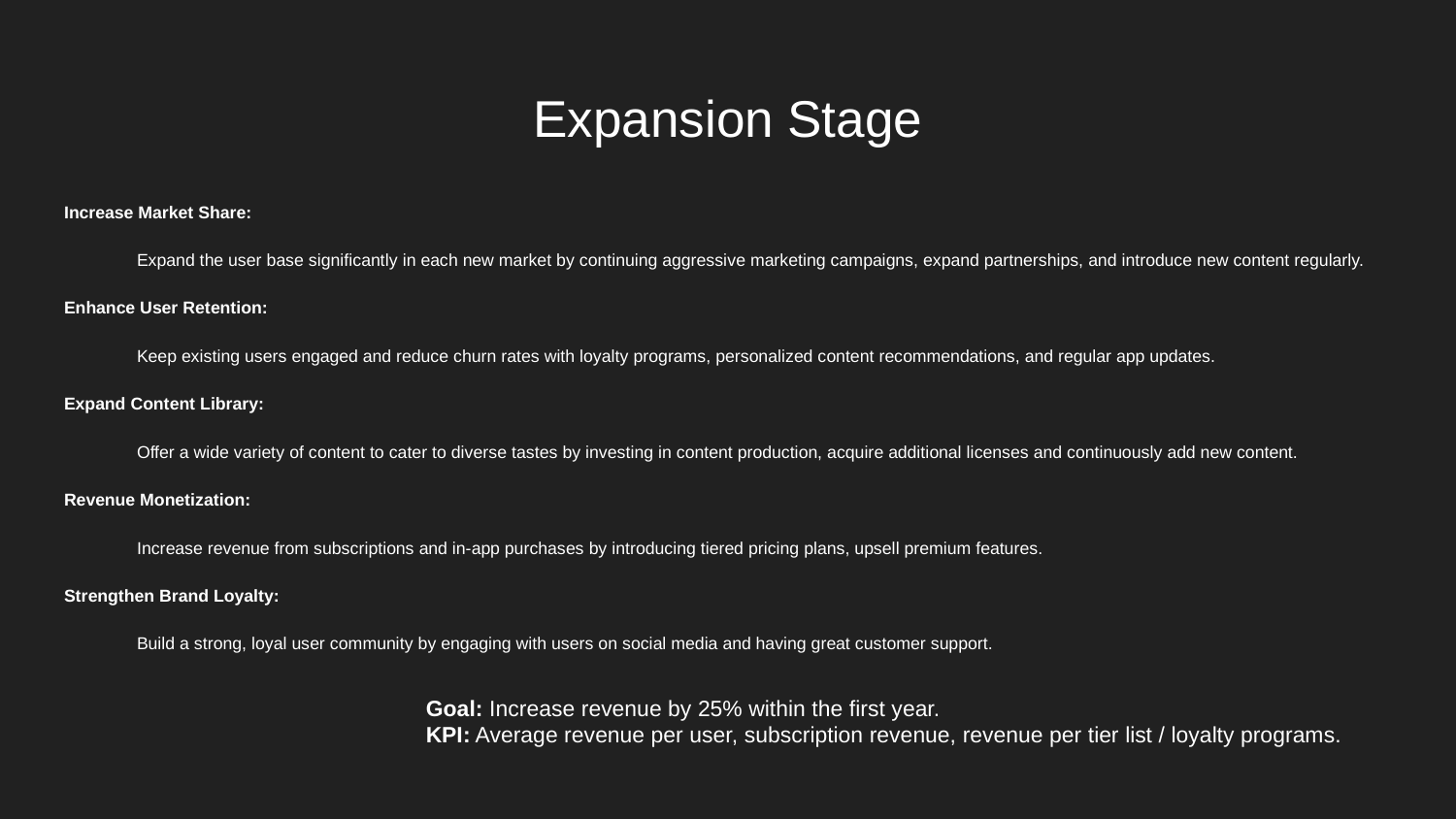

# Expansion Stage
Increase Market Share:
Expand the user base significantly in each new market by continuing aggressive marketing campaigns, expand partnerships, and introduce new content regularly.
Enhance User Retention:
Keep existing users engaged and reduce churn rates with loyalty programs, personalized content recommendations, and regular app updates.
Expand Content Library:
Offer a wide variety of content to cater to diverse tastes by investing in content production, acquire additional licenses and continuously add new content.
Revenue Monetization:
Increase revenue from subscriptions and in-app purchases by introducing tiered pricing plans, upsell premium features.
Strengthen Brand Loyalty:
Build a strong, loyal user community by engaging with users on social media and having great customer support.
Goal: Increase revenue by 25% within the first year.
KPI: Average revenue per user, subscription revenue, revenue per tier list / loyalty programs.